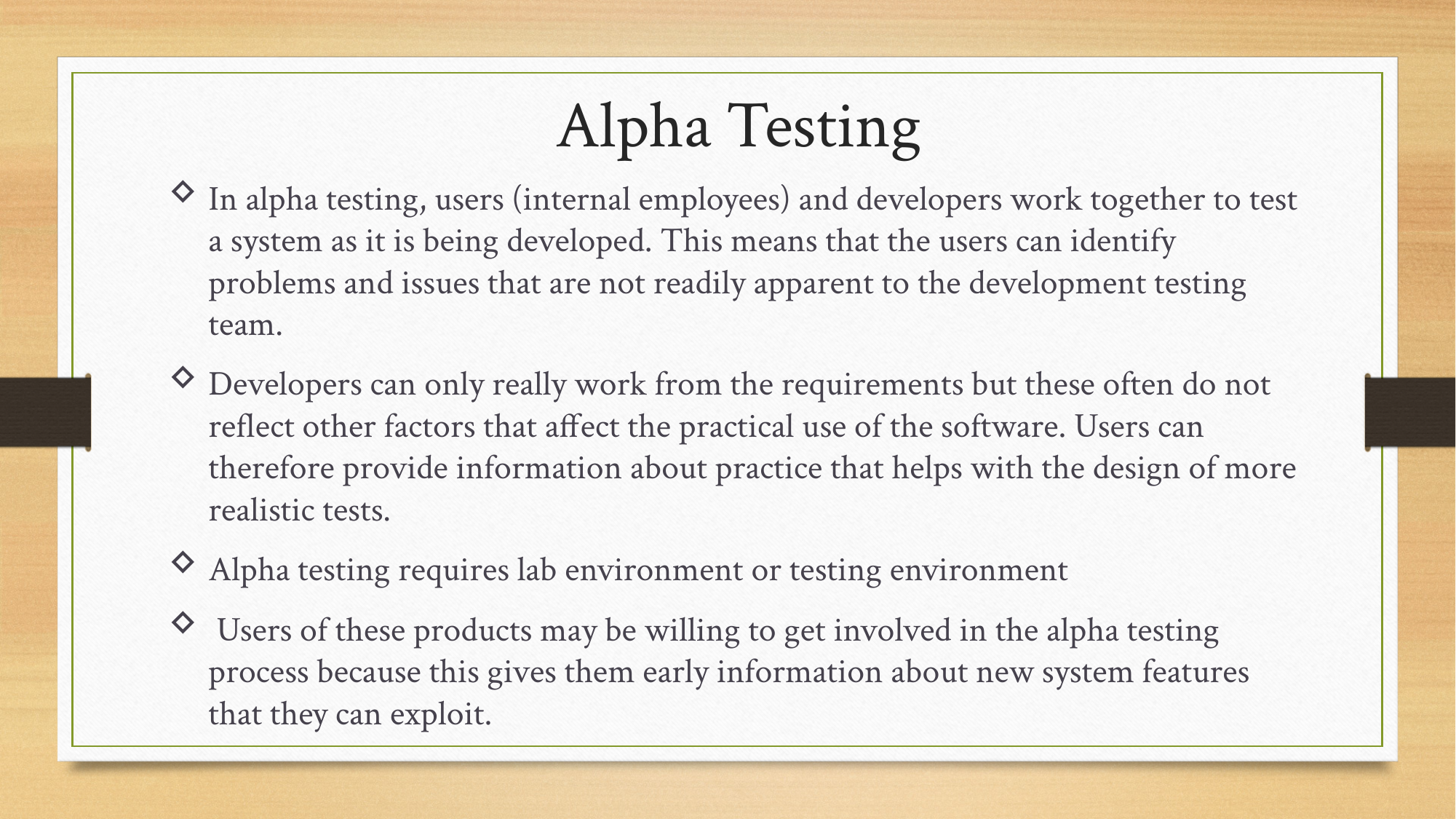

Alpha Testing
In alpha testing, users (internal employees) and developers work together to test a system as it is being developed. This means that the users can identify problems and issues that are not readily apparent to the development testing team.
Developers can only really work from the requirements but these often do not reflect other factors that affect the practical use of the software. Users can therefore provide information about practice that helps with the design of more realistic tests.
Alpha testing requires lab environment or testing environment
 Users of these products may be willing to get involved in the alpha testing process because this gives them early information about new system features that they can exploit.